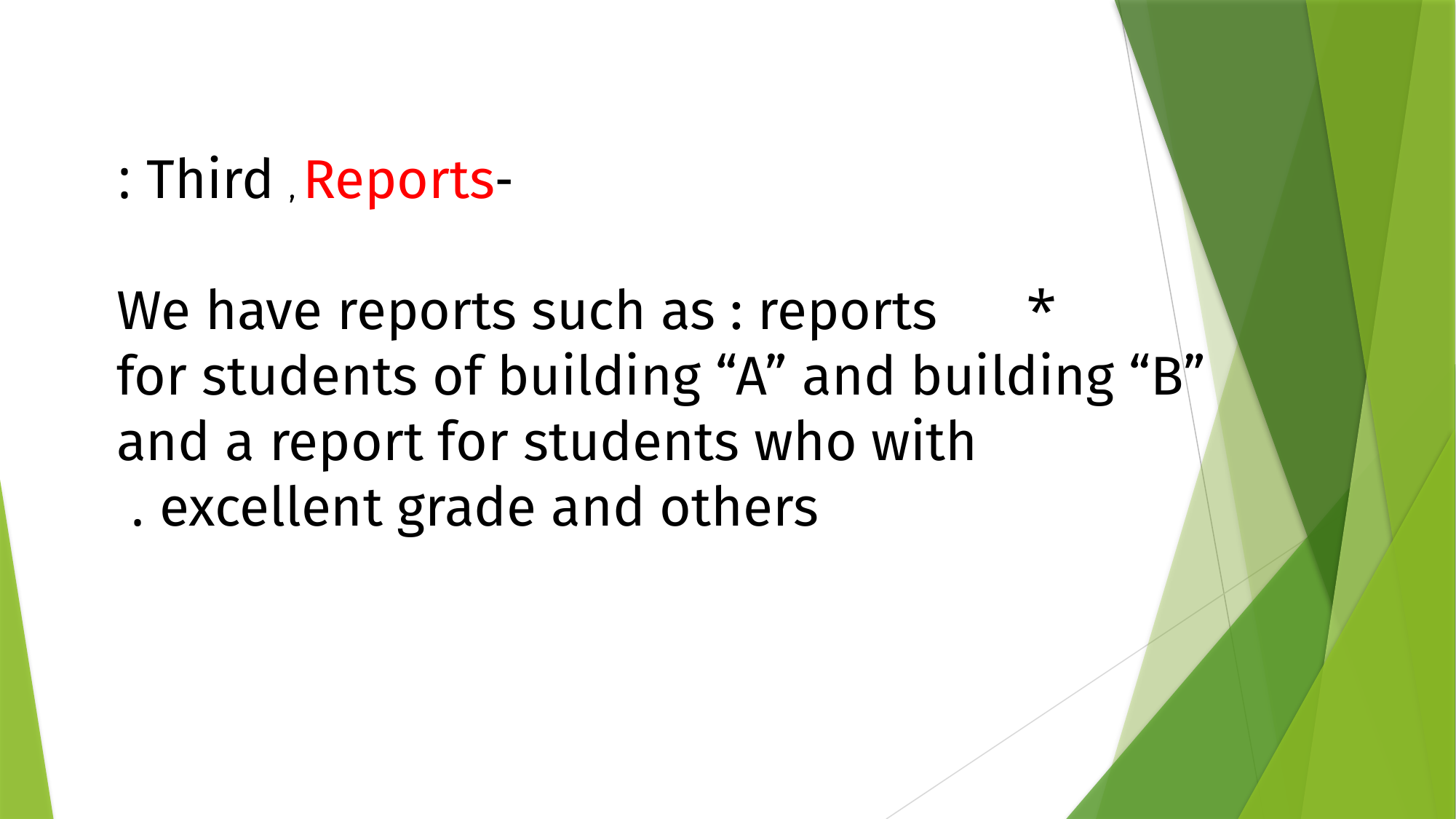

-Third , Reports :

          * We have reports such as : reports      for students of building “A” and building “B” and a report for students who with excellent grade and others .